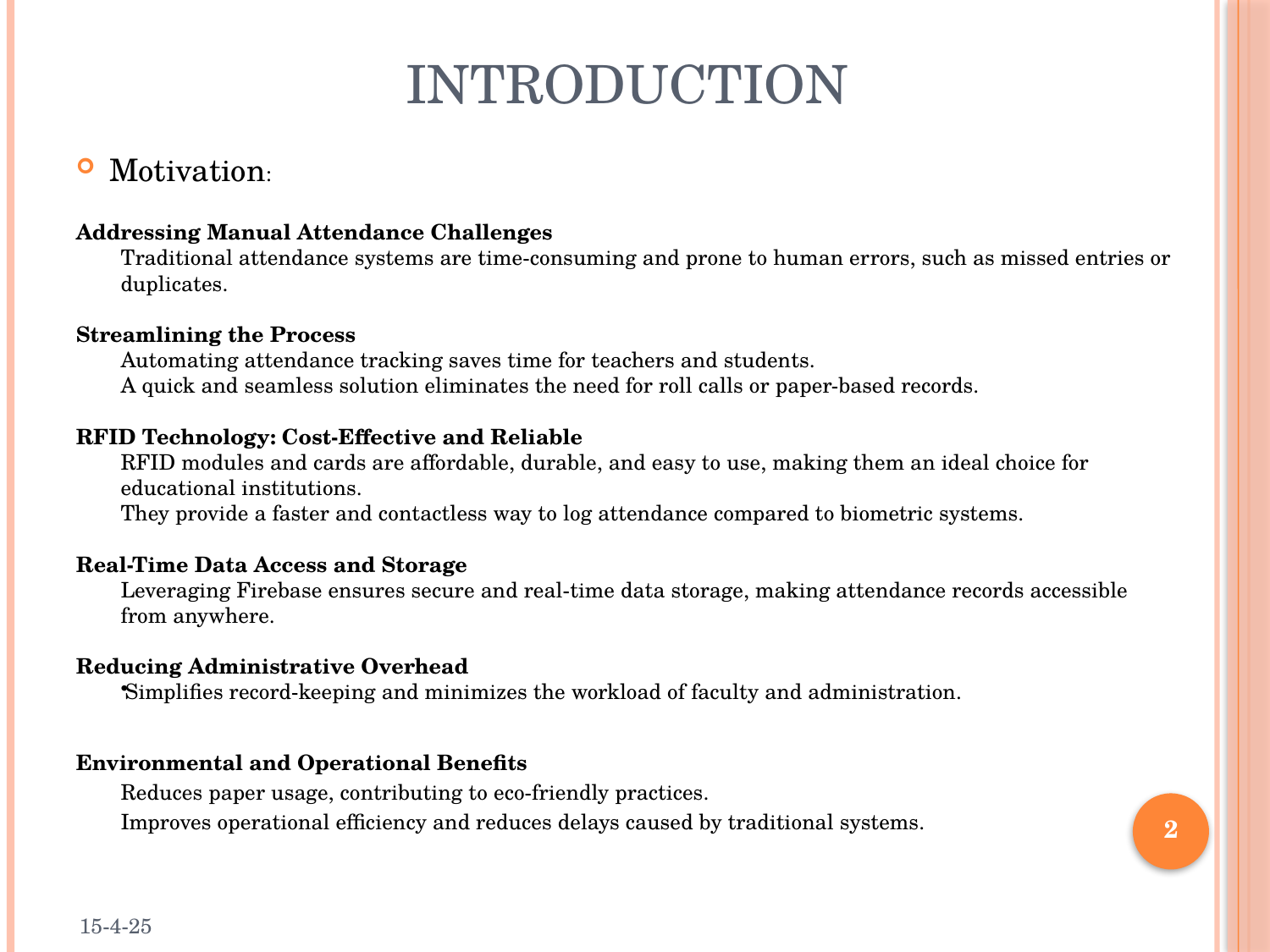

# Introduction
Motivation:

Addressing Manual Attendance Challenges
Traditional attendance systems are time-consuming and prone to human errors, such as missed entries or duplicates.

Streamlining the Process
Automating attendance tracking saves time for teachers and students.
A quick and seamless solution eliminates the need for roll calls or paper-based records.

RFID Technology: Cost-Effective and Reliable
RFID modules and cards are affordable, durable, and easy to use, making them an ideal choice for educational institutions.
They provide a faster and contactless way to log attendance compared to biometric systems.

Real-Time Data Access and Storage
Leveraging Firebase ensures secure and real-time data storage, making attendance records accessible from anywhere.

Reducing Administrative Overhead
Simplifies record-keeping and minimizes the workload of faculty and administration.

Environmental and Operational Benefits
Reduces paper usage, contributing to eco-friendly practices.
Improves operational efficiency and reduces delays caused by traditional systems.

2
15-4-25